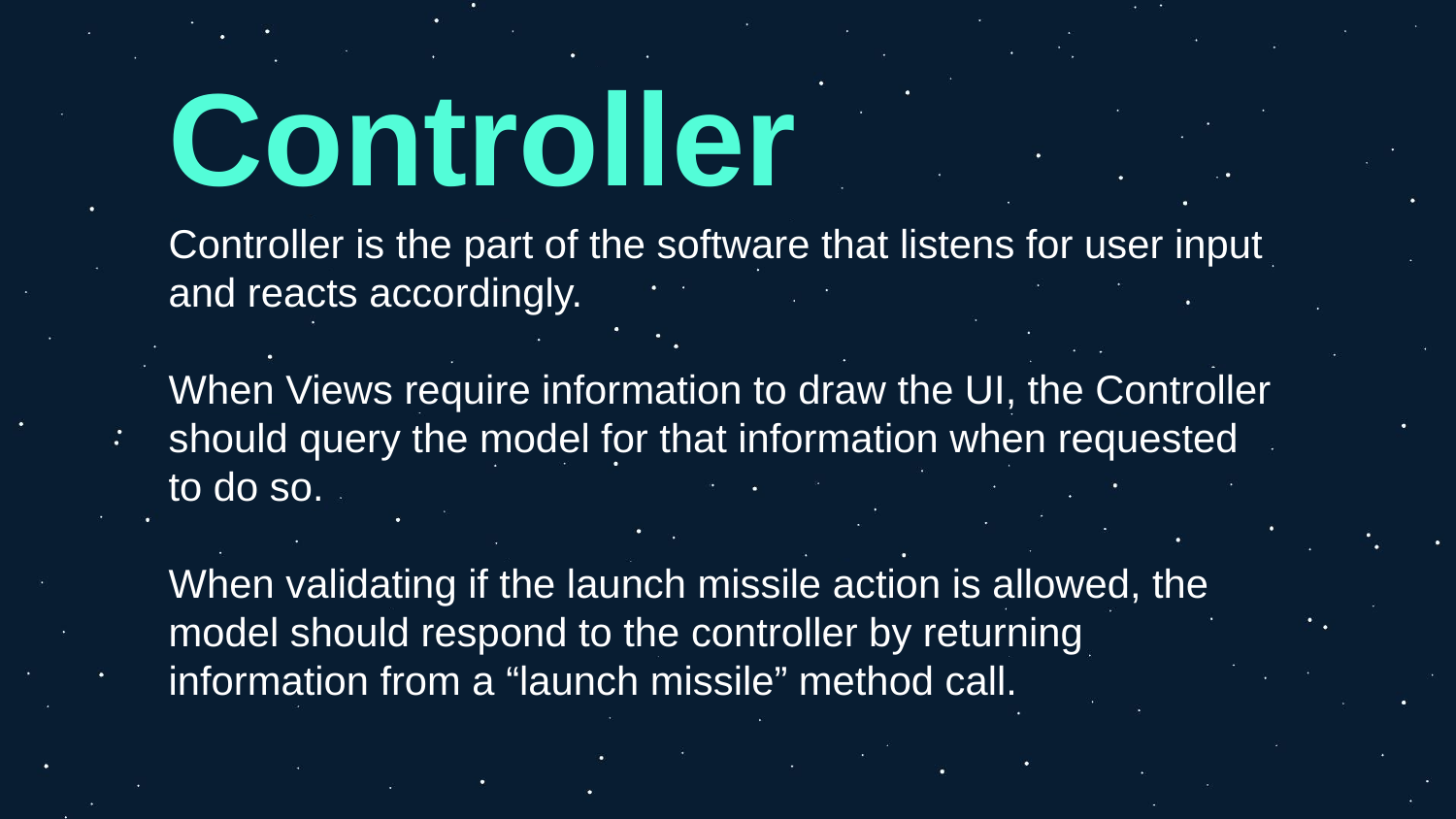

Controller
Controller is the part of the software that listens for user input and reacts accordingly.

When Views require information to draw the UI, the Controller should query the model for that information when requested to do so.

When validating if the launch missile action is allowed, the model should respond to the controller by returning information from a “launch missile” method call.